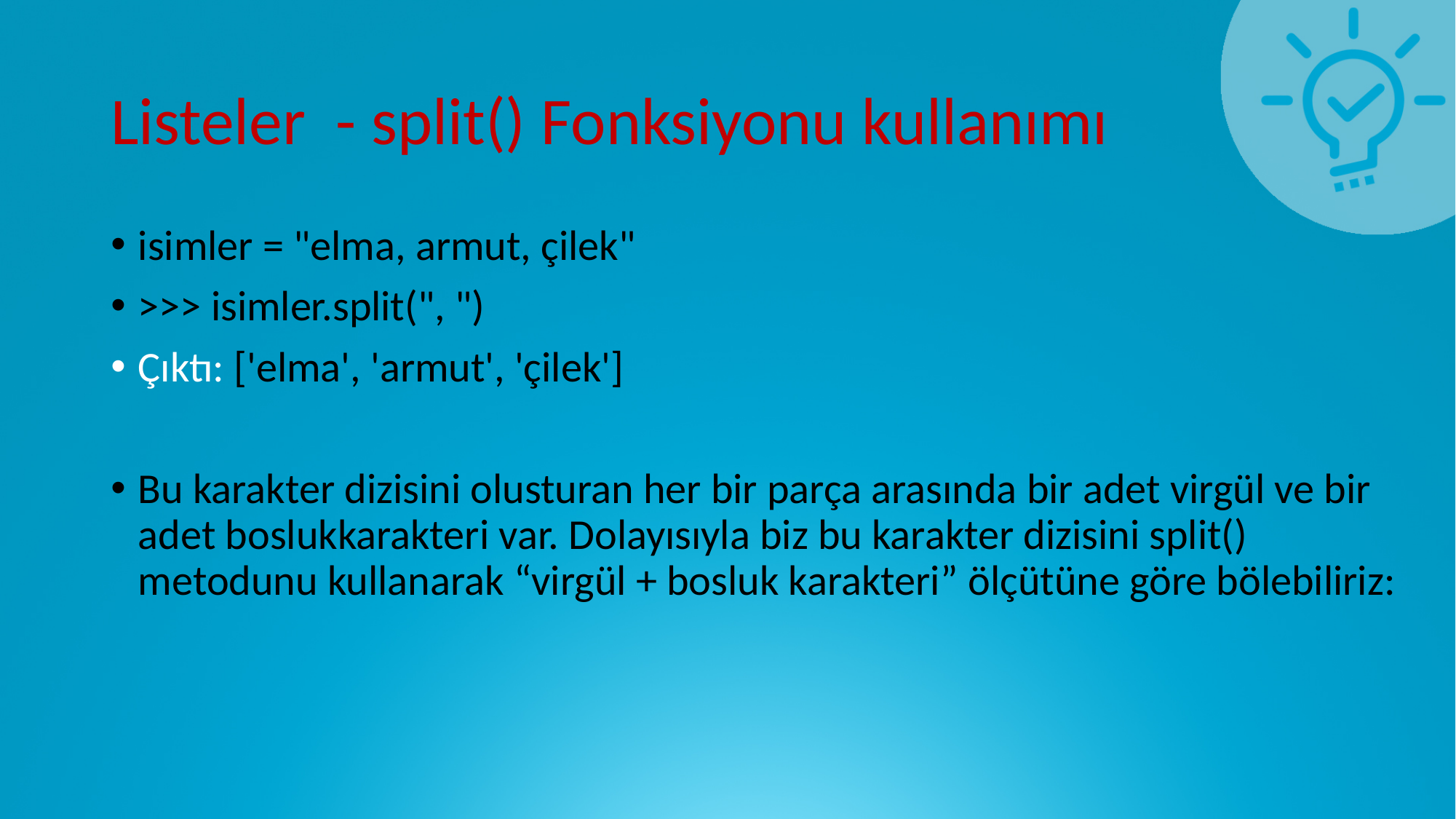

# Listeler  - split() Fonksiyonu kullanımı
isimler = "elma, armut, çilek"
>>> isimler.split(", ")
Çıktı: ['elma', 'armut', 'çilek']

Bu karakter dizisini olusturan her bir parça arasında bir adet virgül ve bir adet boslukkarakteri var. Dolayısıyla biz bu karakter dizisini split() metodunu kullanarak “virgül + bosluk karakteri” ölçütüne göre bölebiliriz: